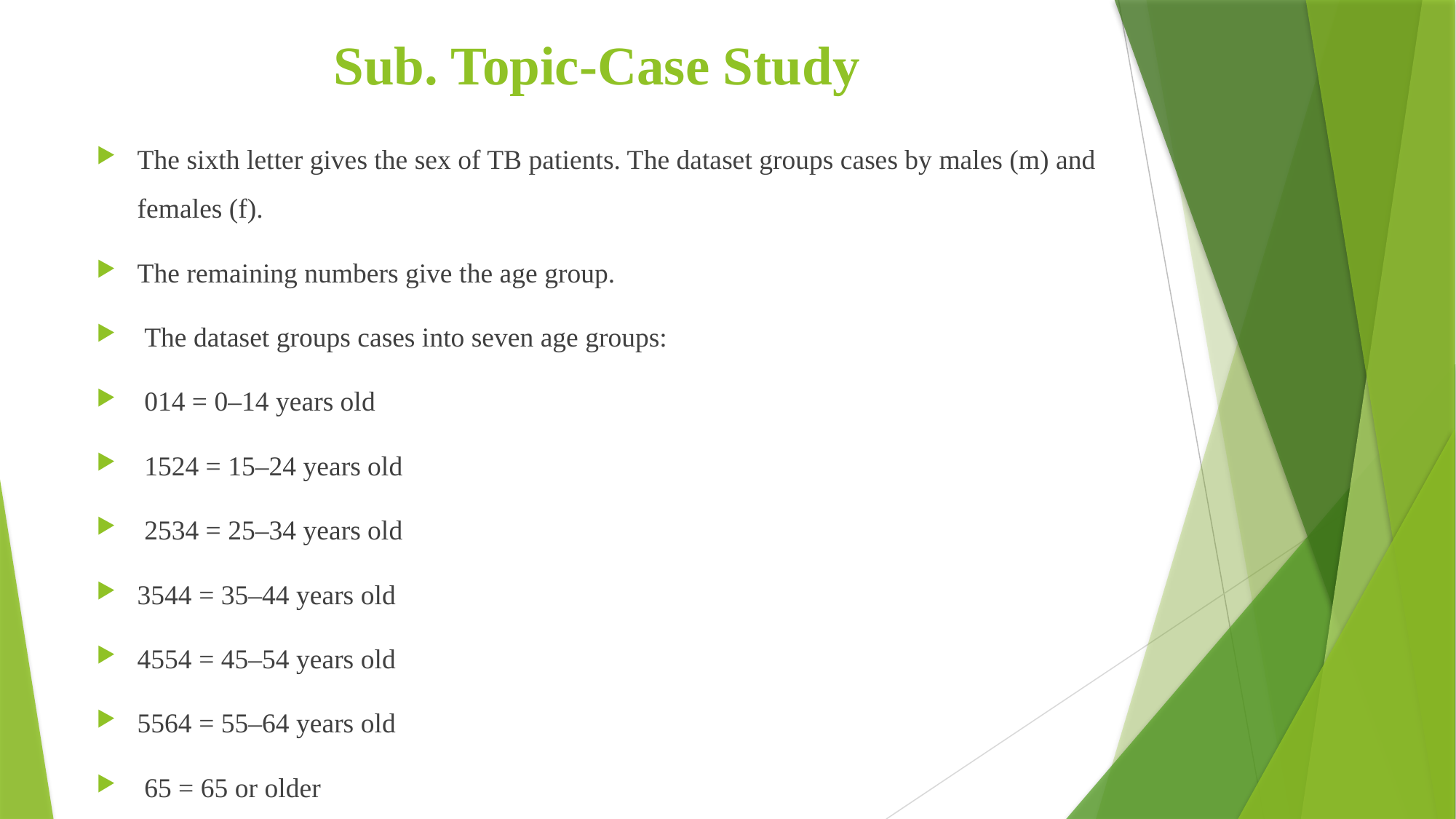

# Sub. Topic-Case Study
The sixth letter gives the sex of TB patients. The dataset groups cases by males (m) and females (f).
The remaining numbers give the age group.
 The dataset groups cases into seven age groups:
 014 = 0–14 years old
 1524 = 15–24 years old
 2534 = 25–34 years old
3544 = 35–44 years old
4554 = 45–54 years old
5564 = 55–64 years old
 65 = 65 or older